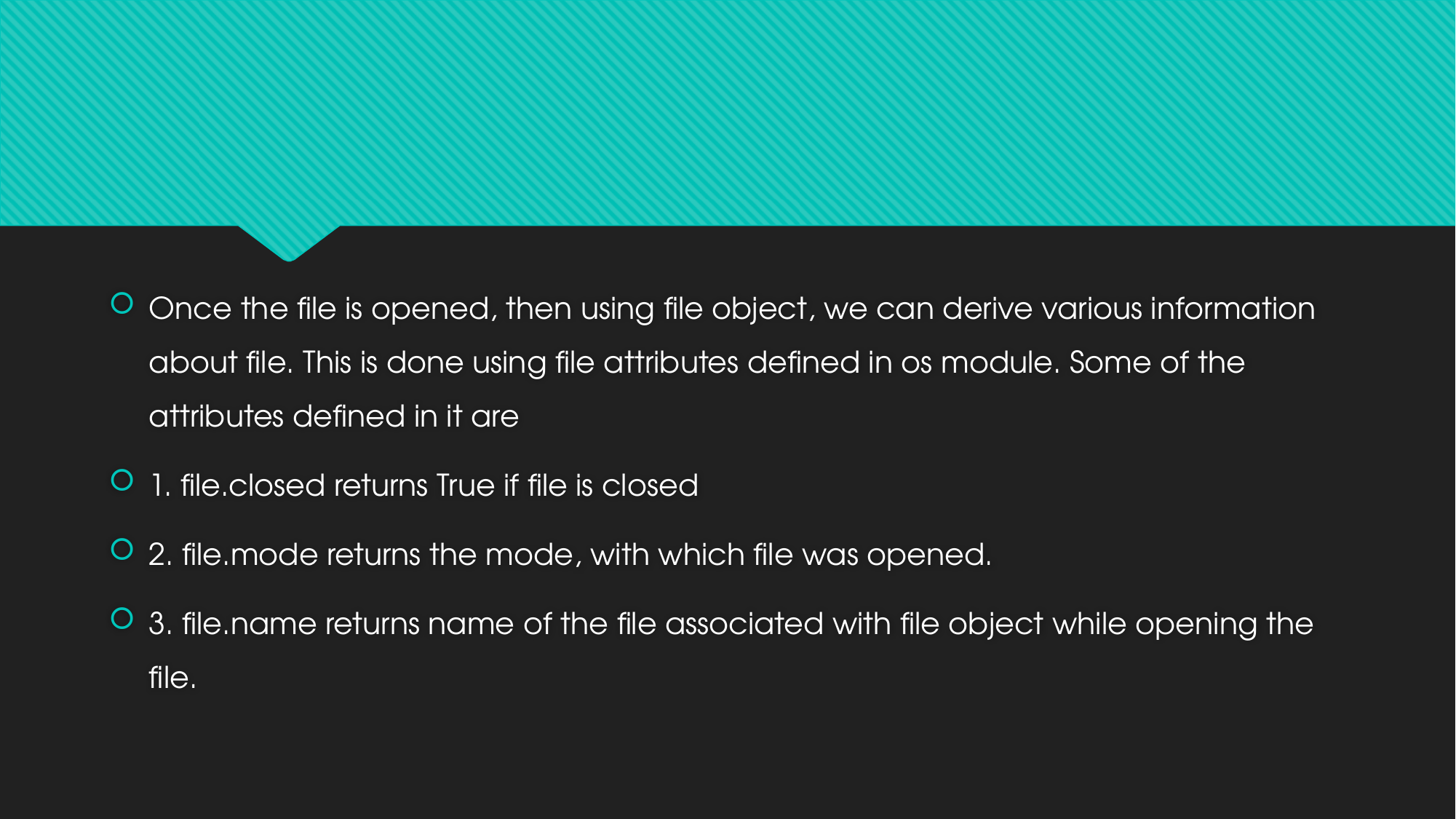

#
Once the file is opened, then using file object, we can derive various information about file. This is done using file attributes defined in os module. Some of the attributes defined in it are
1. file.closed returns True if file is closed
2. file.mode returns the mode, with which file was opened.
3. file.name returns name of the file associated with file object while opening the file.